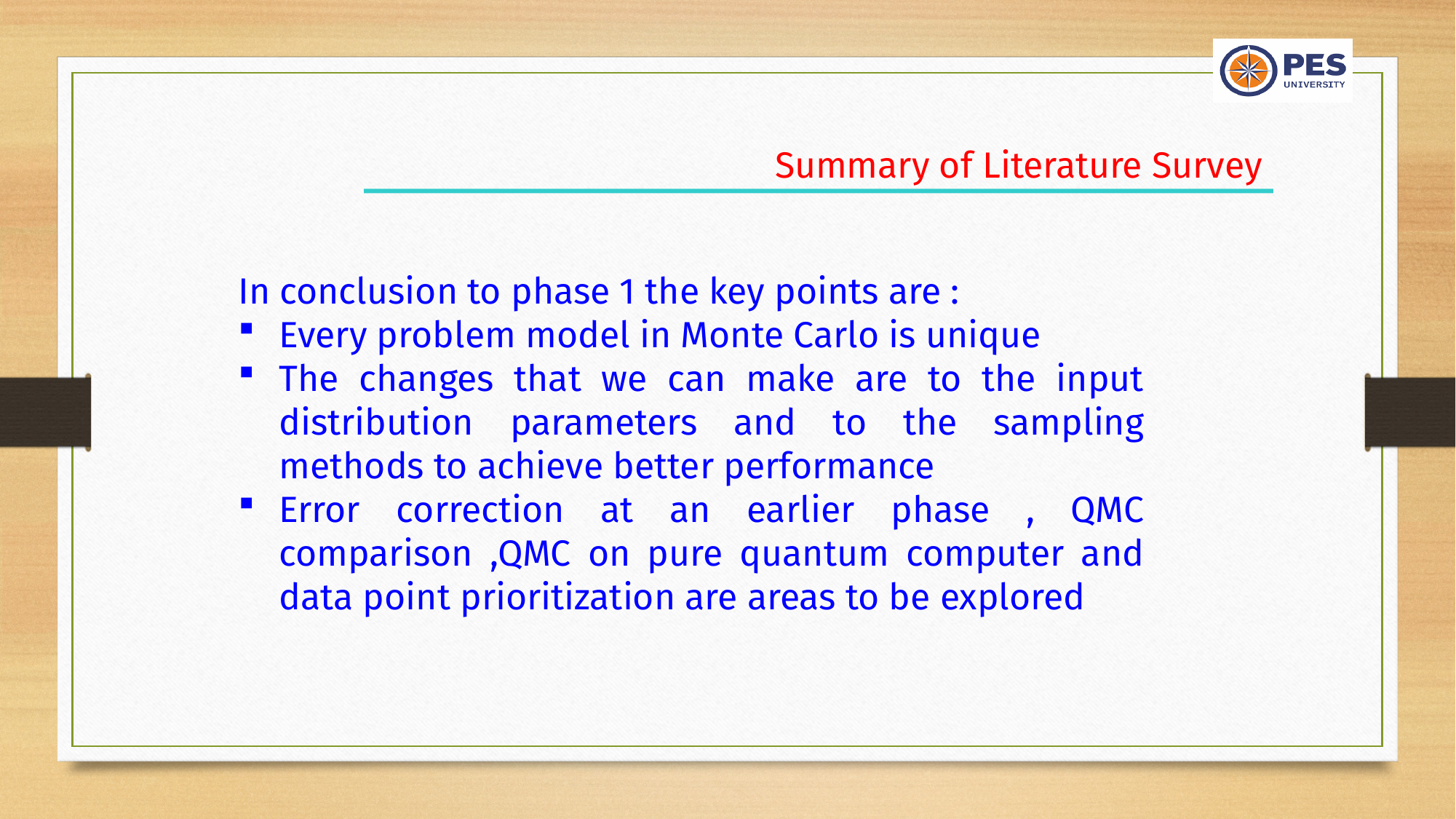

Summary of Literature Survey

In conclusion to phase 1 the key points are :
Every problem model in Monte Carlo is unique
The changes that we can make are to the input distribution parameters and to the sampling methods to achieve better performance
Error correction at an earlier phase , QMC comparison ,QMC on pure quantum computer and data point prioritization are areas to be explored